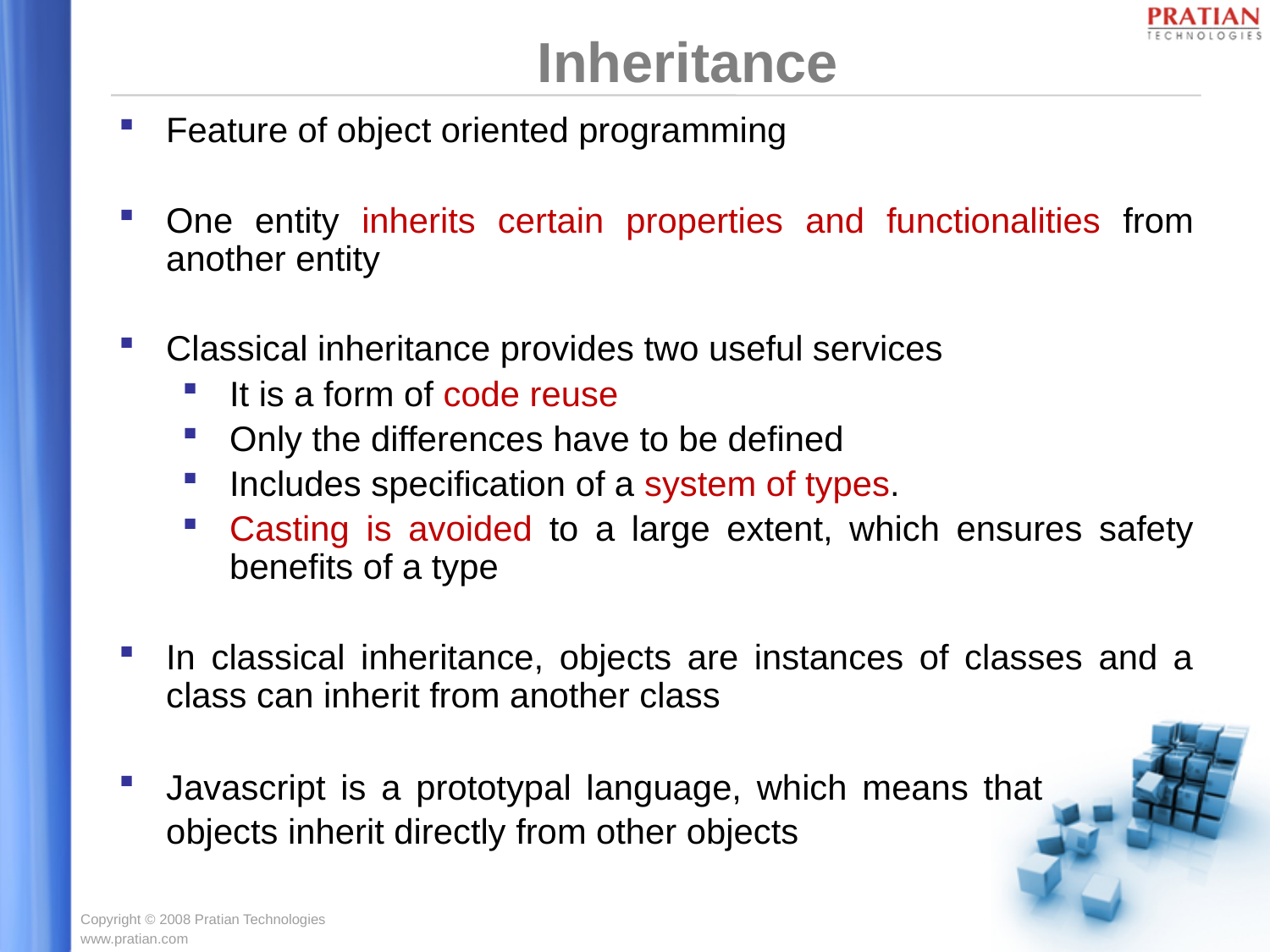

Inheritance
Feature of object oriented programming

One entity inherits certain properties and functionalities from another entity

Classical inheritance provides two useful services
It is a form of code reuse
Only the differences have to be defined
Includes specification of a system of types.
Casting is avoided to a large extent, which ensures safety benefits of a type

In classical inheritance, objects are instances of classes and a class can inherit from another class

Javascript is a prototypal language, which means that           objects inherit directly from other objects